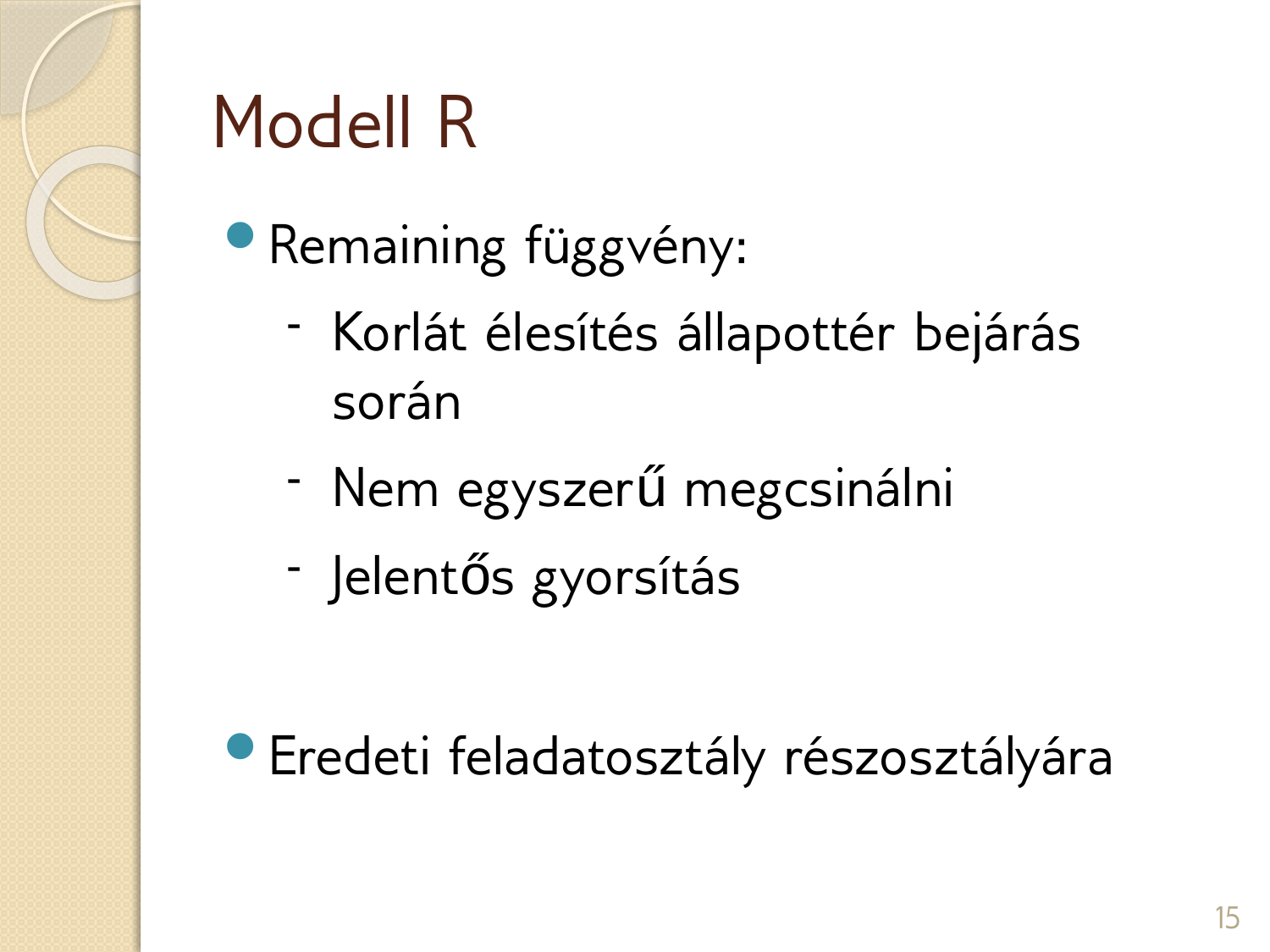

Modell R
Remaining függvény:
Korlát élesítés állapottér bejárás során
Nem egyszerű megcsinálni
Jelentős gyorsítás

Eredeti feladatosztály részosztályára
15